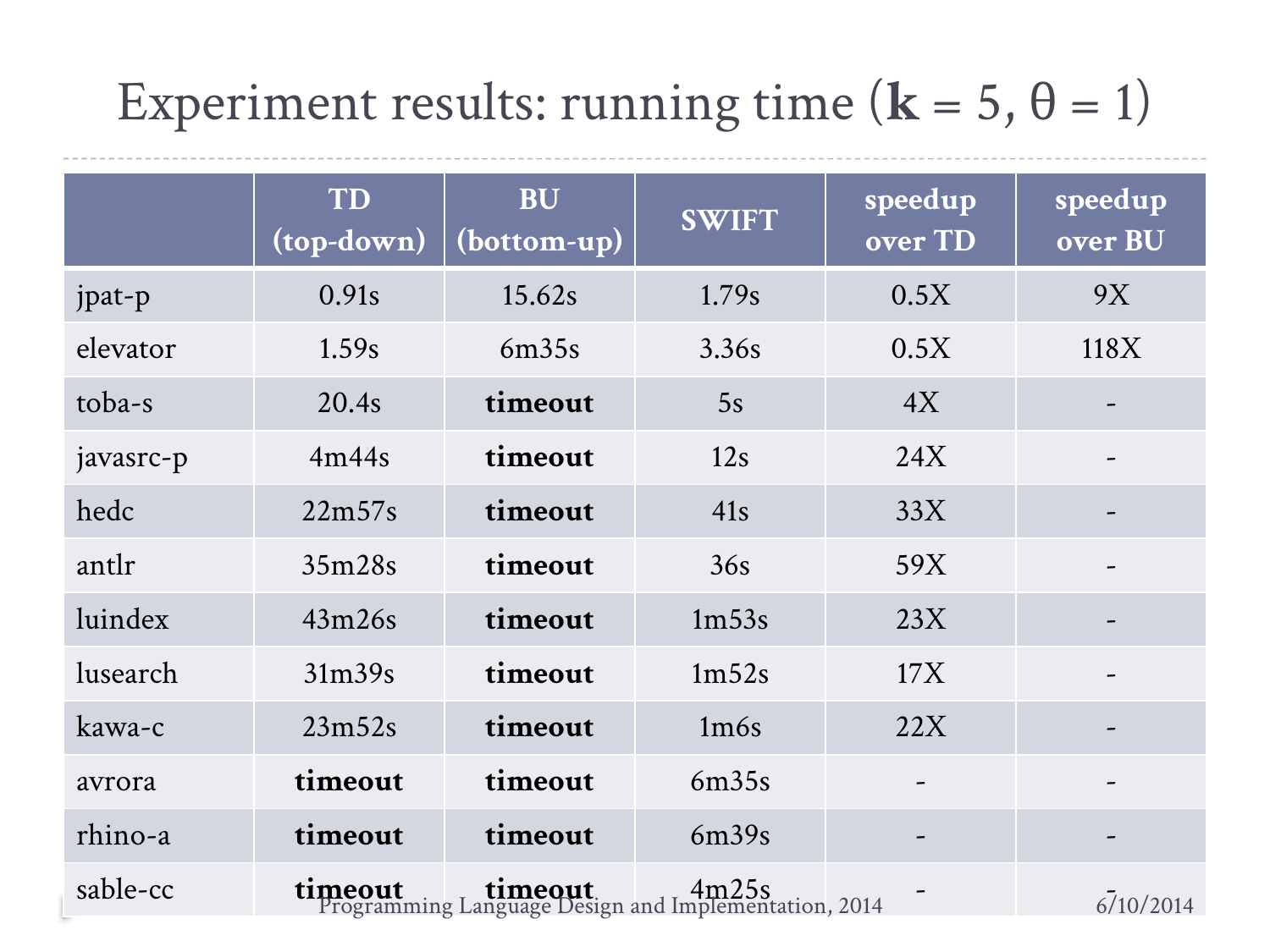

# Experiment results: running time (k = 5, θ = 1)
|  | TD (top-down) | BU (bottom-up) | SWIFT | speedup over TD | speedup over BU |
| --- | --- | --- | --- | --- | --- |
| jpat-p | 0.91s | 15.62s | 1.79s | 0.5X | 9X |
| elevator | 1.59s | 6m35s | 3.36s | 0.5X | 118X |
| toba-s | 20.4s | timeout | 5s | 4X | - |
| javasrc-p | 4m44s | timeout | 12s | 24X | - |
| hedc | 22m57s | timeout | 41s | 33X | - |
| antlr | 35m28s | timeout | 36s | 59X | - |
| luindex | 43m26s | timeout | 1m53s | 23X | - |
| lusearch | 31m39s | timeout | 1m52s | 17X | - |
| kawa-c | 23m52s | timeout | 1m6s | 22X | - |
| avrora | timeout | timeout | 6m35s | - | - |
| rhino-a | timeout | timeout | 6m39s | - | - |
| sable-cc | timeout | timeout | 4m25s | - | - |
28
Programming Language Design and Implementation, 2014
6/10/2014